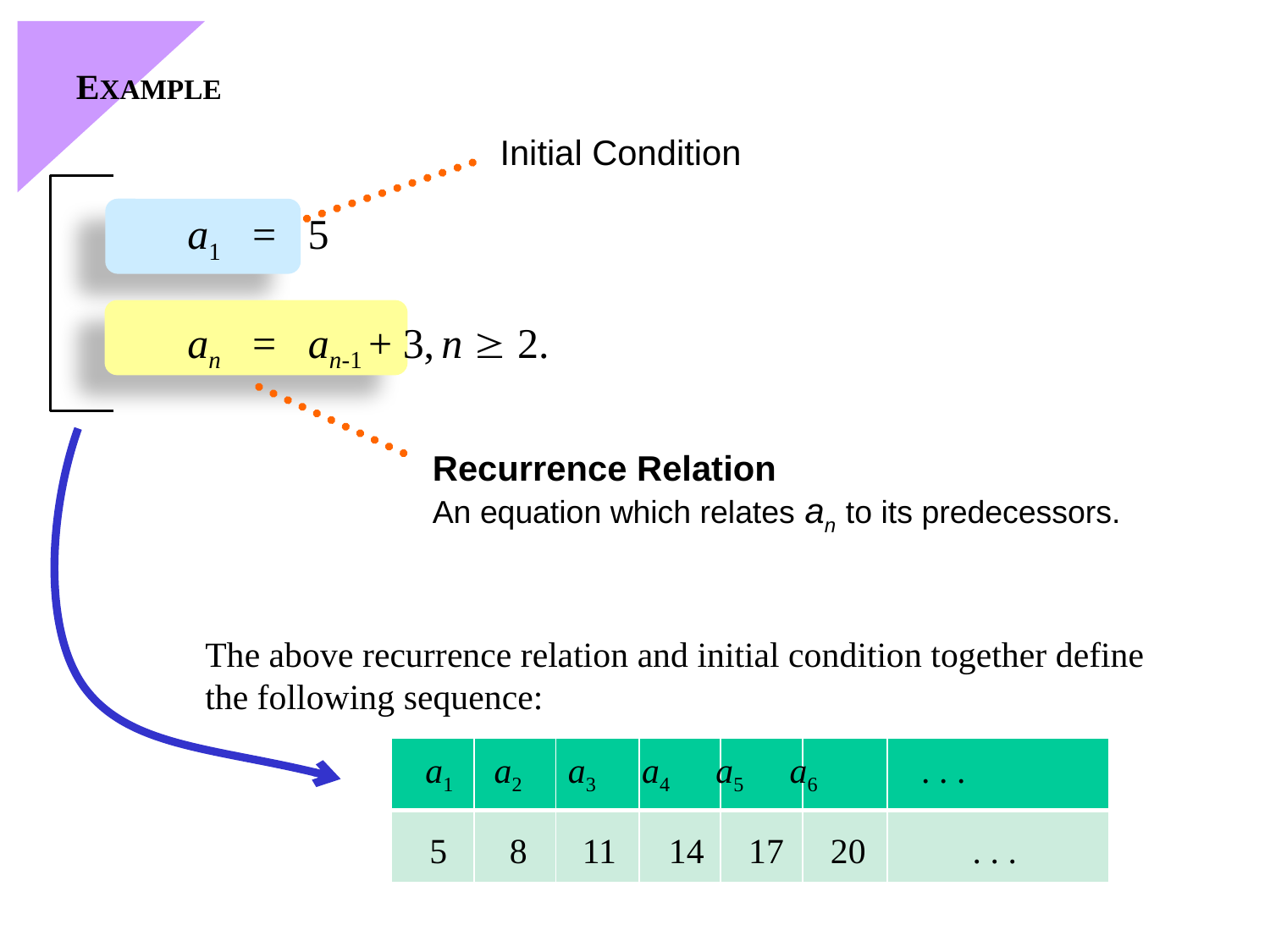

EXAMPLE
Initial Condition

a1   =   5

an   =   an-1 + 3,	n ≥ 2.

Recurrence Relation
An equation which relates an to its predecessors.
The above recurrence relation and initial condition together define
the following sequence:

|  |  |  |  |  |  |  |
| --- | --- | --- | --- | --- | --- | --- |
|  |  |  |  |  |  |  |
a1        a2         a3         a4         a5         a6             . . .
5       8      11      14     17     20            . . .